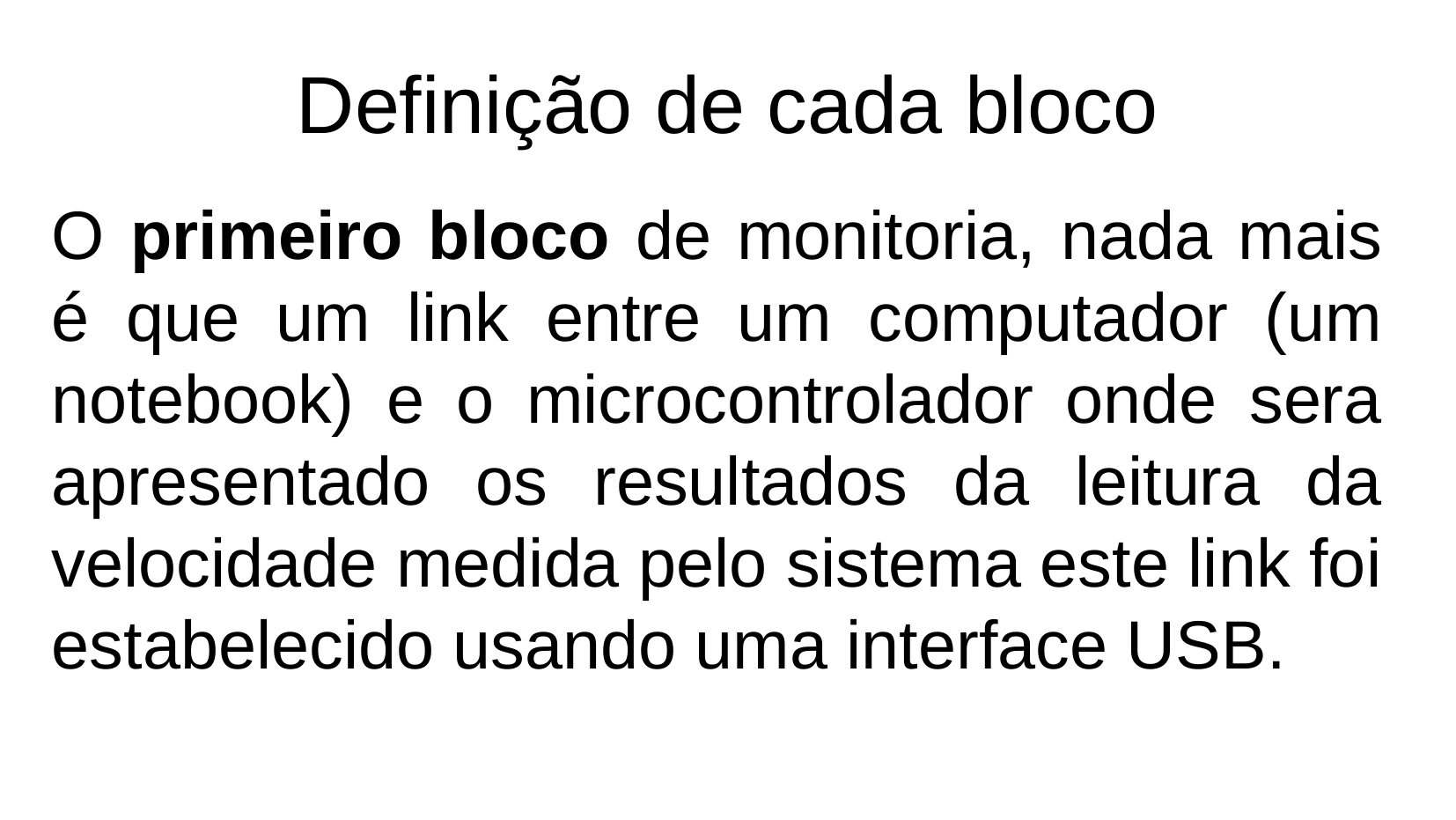

Definição de cada bloco
O primeiro bloco de monitoria, nada mais é que um link entre um computador (um notebook) e o microcontrolador onde sera apresentado os resultados da leitura da velocidade medida pelo sistema este link foi estabelecido usando uma interface USB.